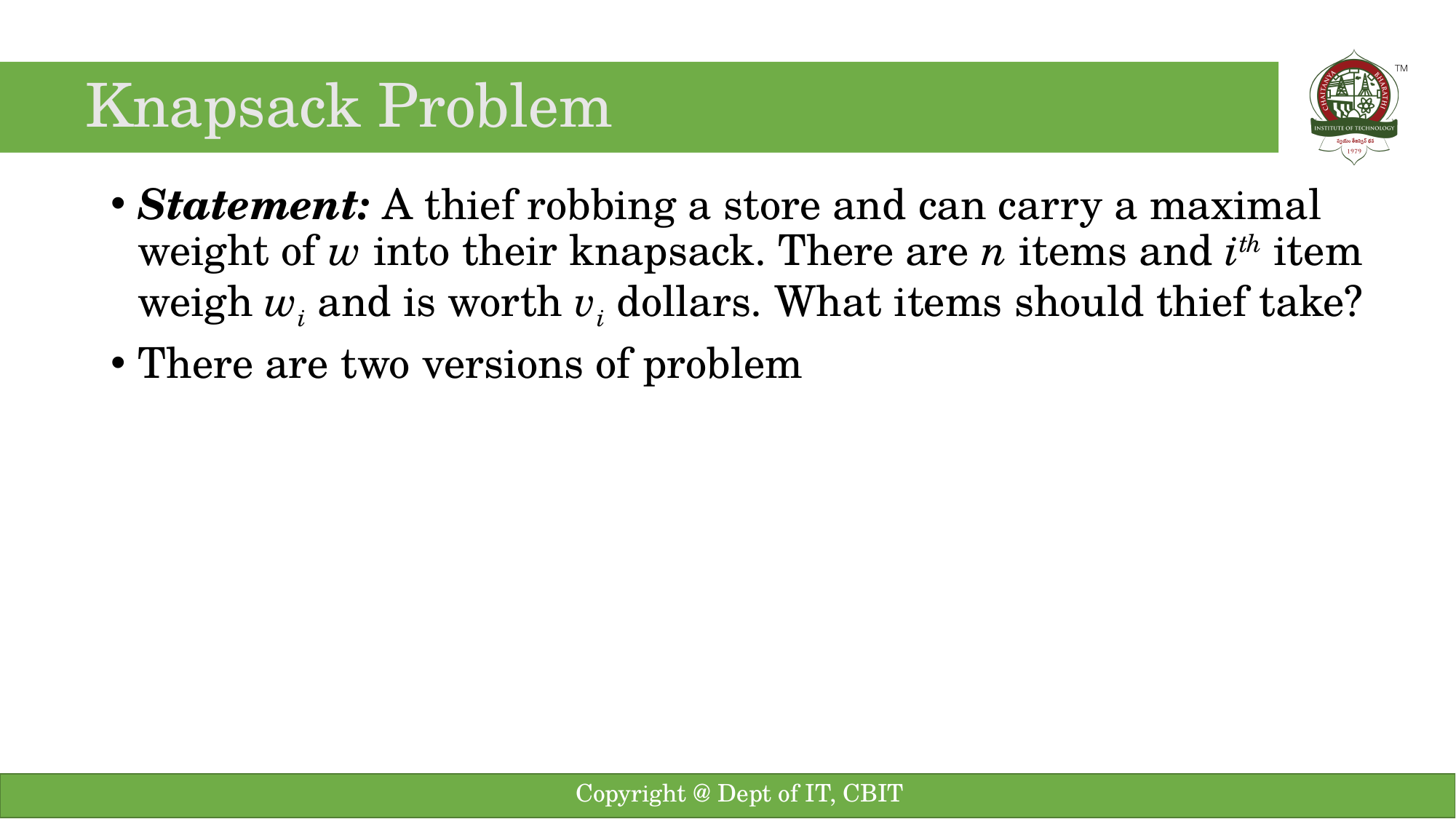

# Knapsack Problem
Statement: A thief robbing a store and can carry a maximal weight of w into their knapsack. There are n items and ith item weigh wi and is worth vi dollars. What items should thief take?
There are two versions of problem

Copyright @ Dept of IT, CBIT